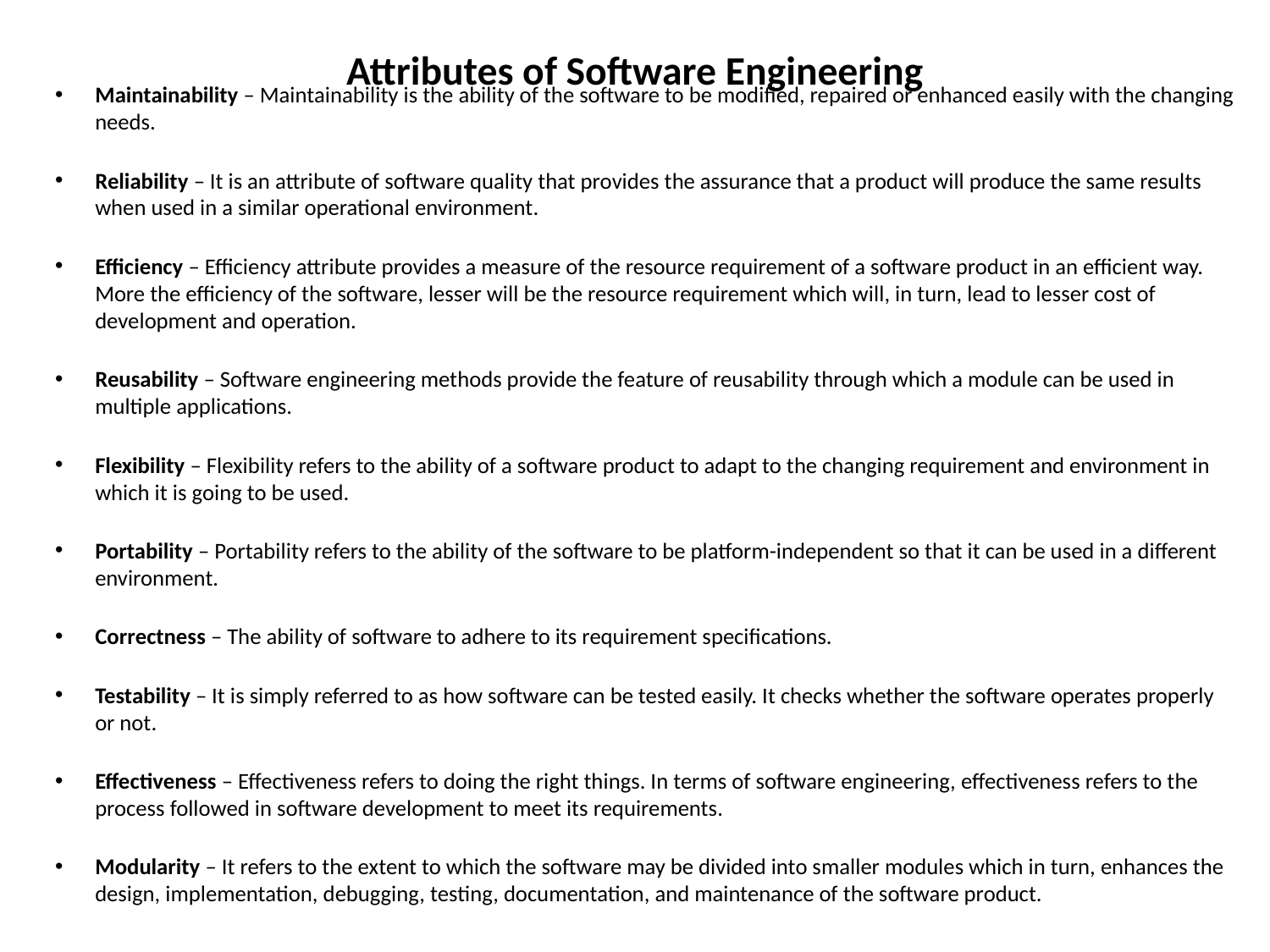

# Attributes of Software Engineering
Maintainability – Maintainability is the ability of the software to be modified, repaired or enhanced easily with the changing needs.
Reliability – It is an attribute of software quality that provides the assurance that a product will produce the same results when used in a similar operational environment.
Efficiency – Efficiency attribute provides a measure of the resource requirement of a software product in an efficient way. More the efficiency of the software, lesser will be the resource requirement which will, in turn, lead to lesser cost of development and operation.
Reusability – Software engineering methods provide the feature of reusability through which a module can be used in multiple applications.
Flexibility – Flexibility refers to the ability of a software product to adapt to the changing requirement and environment in which it is going to be used.
Portability – Portability refers to the ability of the software to be platform-independent so that it can be used in a different environment.
Correctness – The ability of software to adhere to its requirement specifications.
Testability – It is simply referred to as how software can be tested easily. It checks whether the software operates properly or not.
Effectiveness – Effectiveness refers to doing the right things. In terms of software engineering, effectiveness refers to the process followed in software development to meet its requirements.
Modularity – It refers to the extent to which the software may be divided into smaller modules which in turn, enhances the design, implementation, debugging, testing, documentation, and maintenance of the software product.